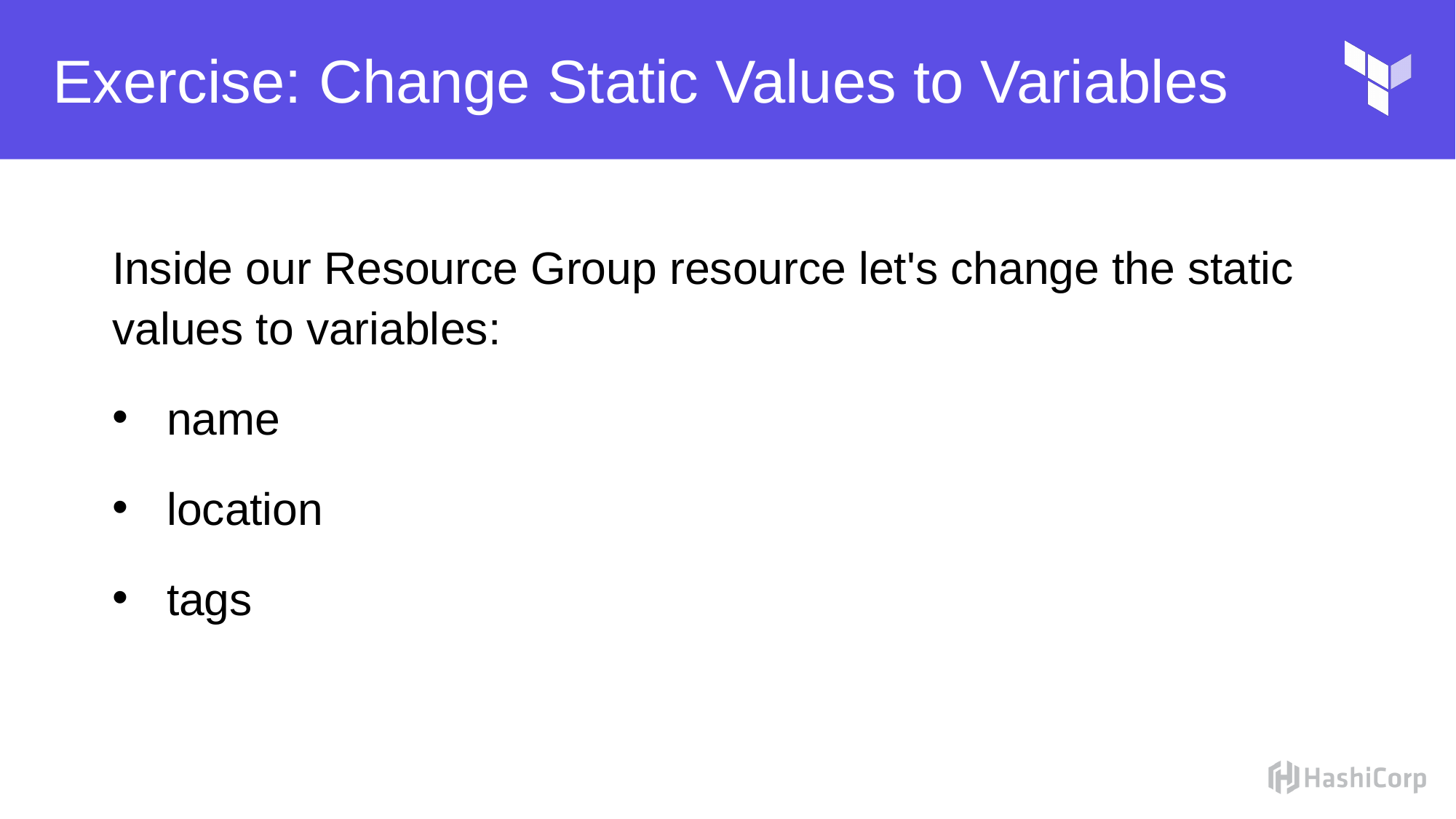

# Exercise: Change Static Values to Variables
Inside our Resource Group resource let's change the static values to variables:
name
location
tags